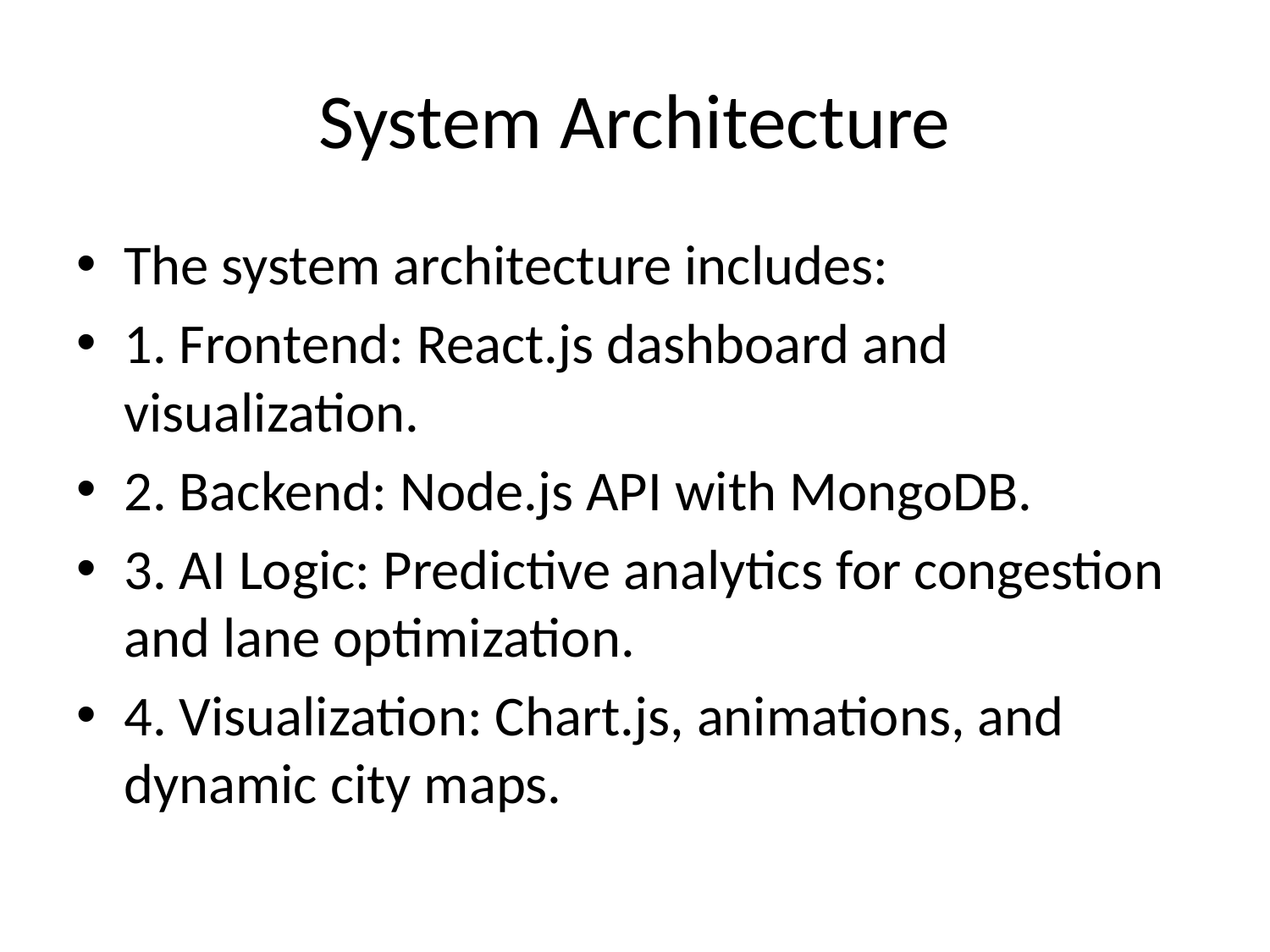

# System Architecture
The system architecture includes:
1. Frontend: React.js dashboard and visualization.
2. Backend: Node.js API with MongoDB.
3. AI Logic: Predictive analytics for congestion and lane optimization.
4. Visualization: Chart.js, animations, and dynamic city maps.